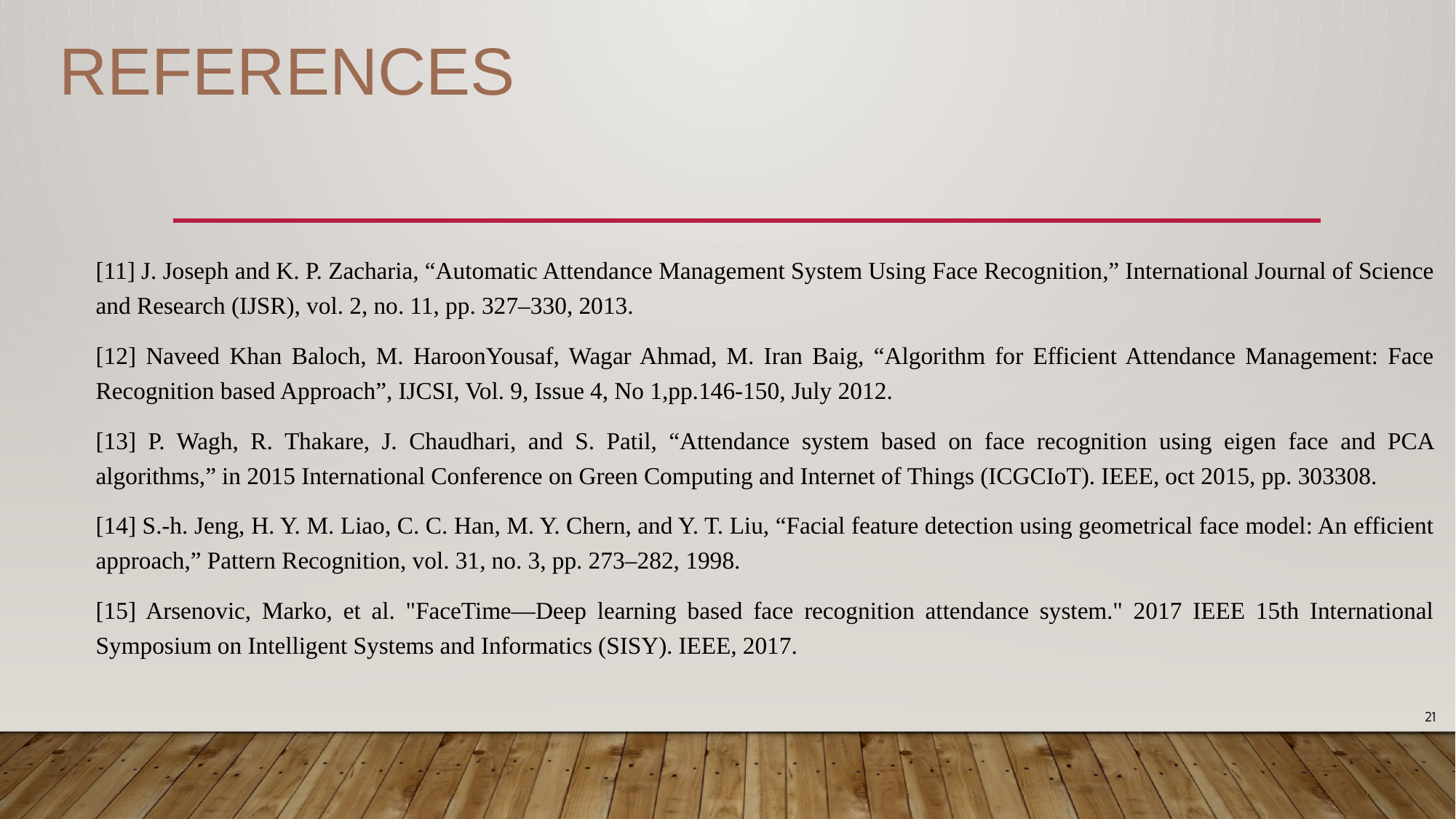

# References
[11] J. Joseph and K. P. Zacharia, “Automatic Attendance Management System Using Face Recognition,” International Journal of Science and Research (IJSR), vol. 2, no. 11, pp. 327–330, 2013.
[12] Naveed Khan Baloch, M. HaroonYousaf, Wagar Ahmad, M. Iran Baig, “Algorithm for Efficient Attendance Management: Face Recognition based Approach”, IJCSI, Vol. 9, Issue 4, No 1,pp.146-150, July 2012.
[13] P. Wagh, R. Thakare, J. Chaudhari, and S. Patil, “Attendance system based on face recognition using eigen face and PCA algorithms,” in 2015 International Conference on Green Computing and Internet of Things (ICGCIoT). IEEE, oct 2015, pp. 303308.
[14] S.-h. Jeng, H. Y. M. Liao, C. C. Han, M. Y. Chern, and Y. T. Liu, “Facial feature detection using geometrical face model: An efficient approach,” Pattern Recognition, vol. 31, no. 3, pp. 273–282, 1998.
[15] Arsenovic, Marko, et al. "FaceTime—Deep learning based face recognition attendance system." 2017 IEEE 15th International Symposium on Intelligent Systems and Informatics (SISY). IEEE, 2017.
21